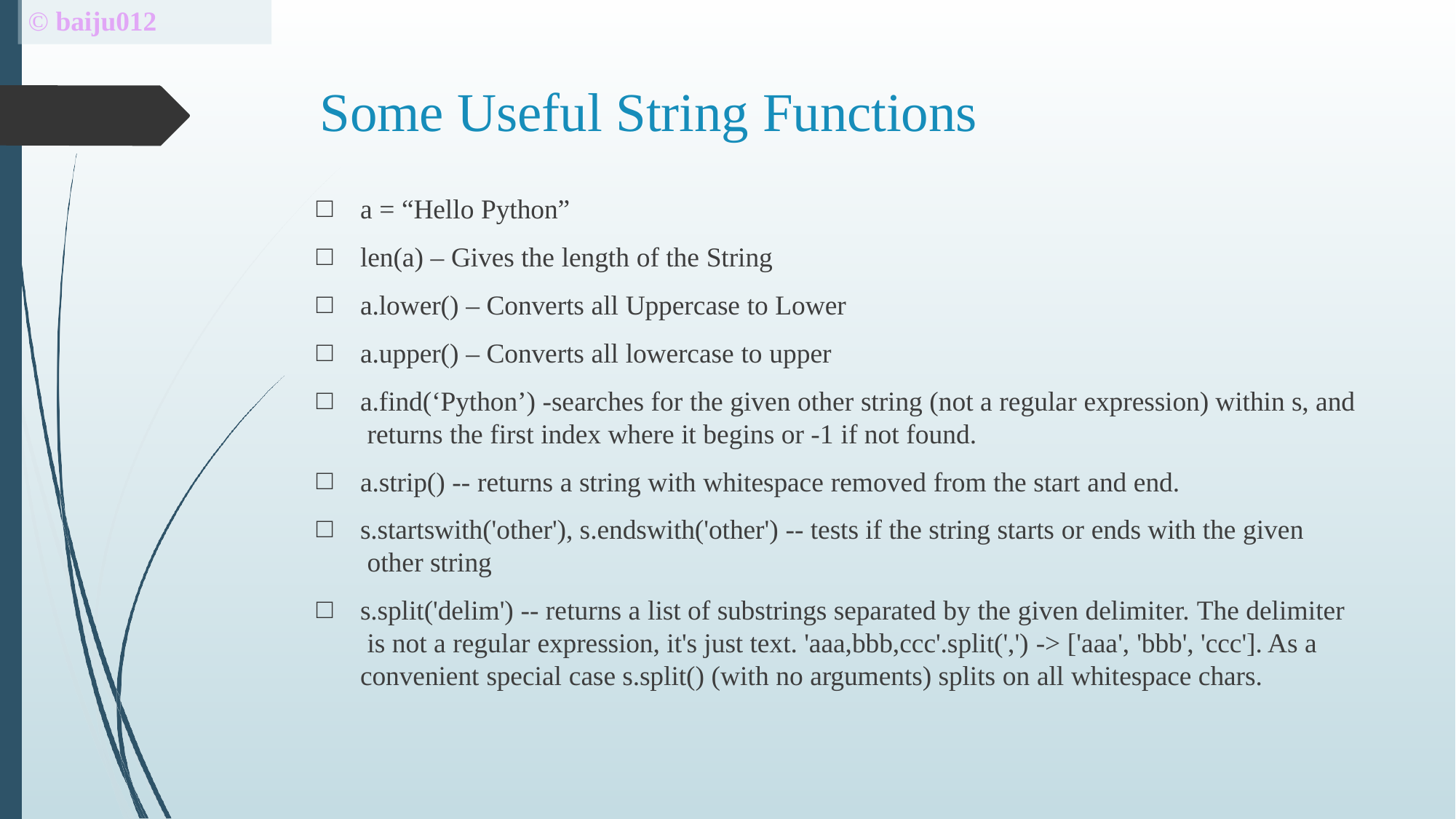

# © baiju012
Some Useful String Functions
a = “Hello Python”
len(a) – Gives the length of the String
a.lower() – Converts all Uppercase to Lower
a.upper() – Converts all lowercase to upper
a.find(‘Python’) -searches for the given other string (not a regular expression) within s, and  returns the first index where it begins or -1 if not found.
a.strip() -- returns a string with whitespace removed from the start and end.
s.startswith('other'), s.endswith('other') -- tests if the string starts or ends with the given  other string
s.split('delim') -- returns a list of substrings separated by the given delimiter. The delimiter  is not a regular expression, it's just text. 'aaa,bbb,ccc'.split(',') -> ['aaa', 'bbb', 'ccc']. As a  convenient special case s.split() (with no arguments) splits on all whitespace chars.